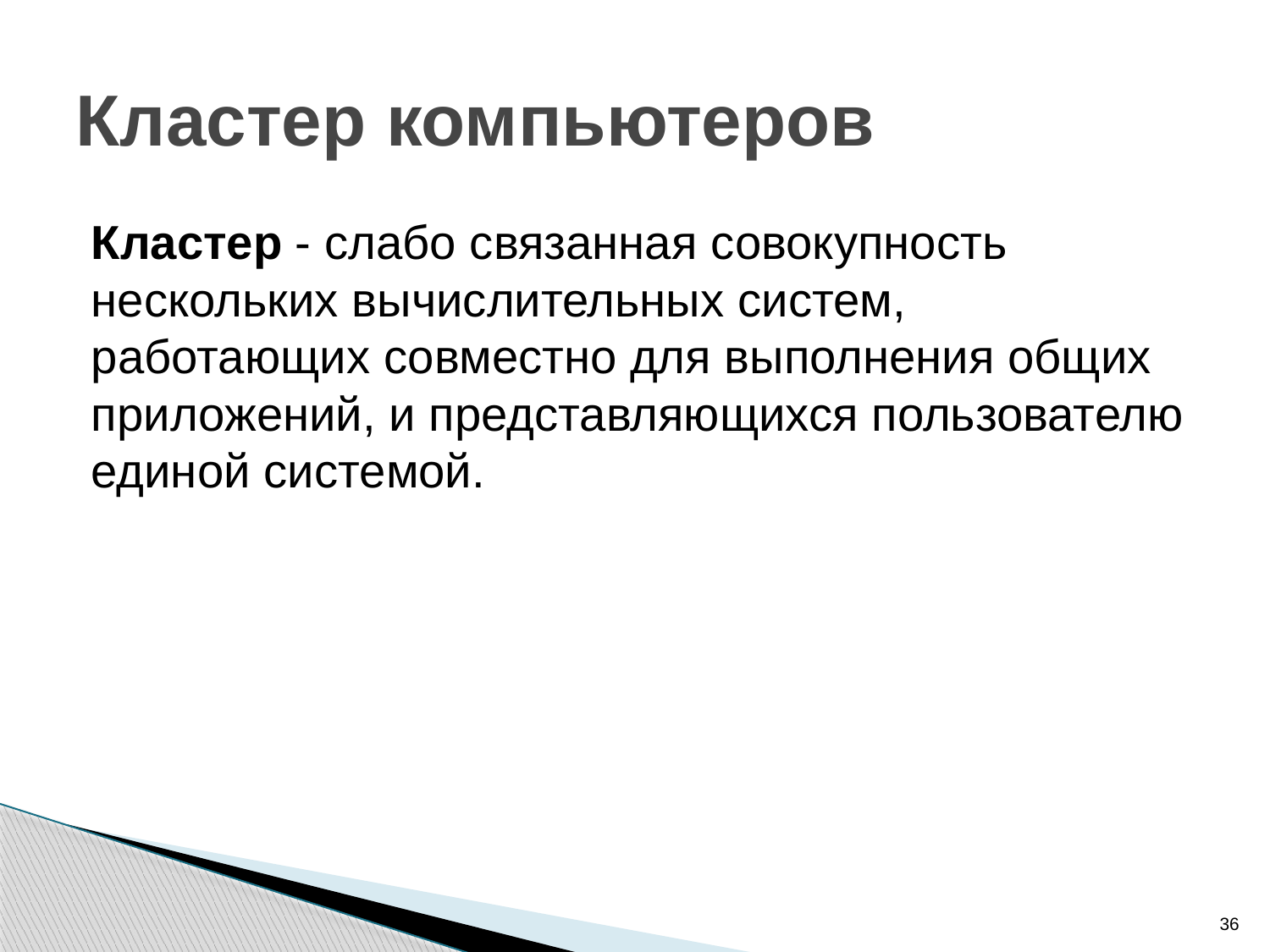

# Кластер компьютеров
Кластер - слабо связанная совокупность нескольких вычислительных систем, работающих совместно для выполнения общих приложений, и представляющихся пользователю единой системой.
36